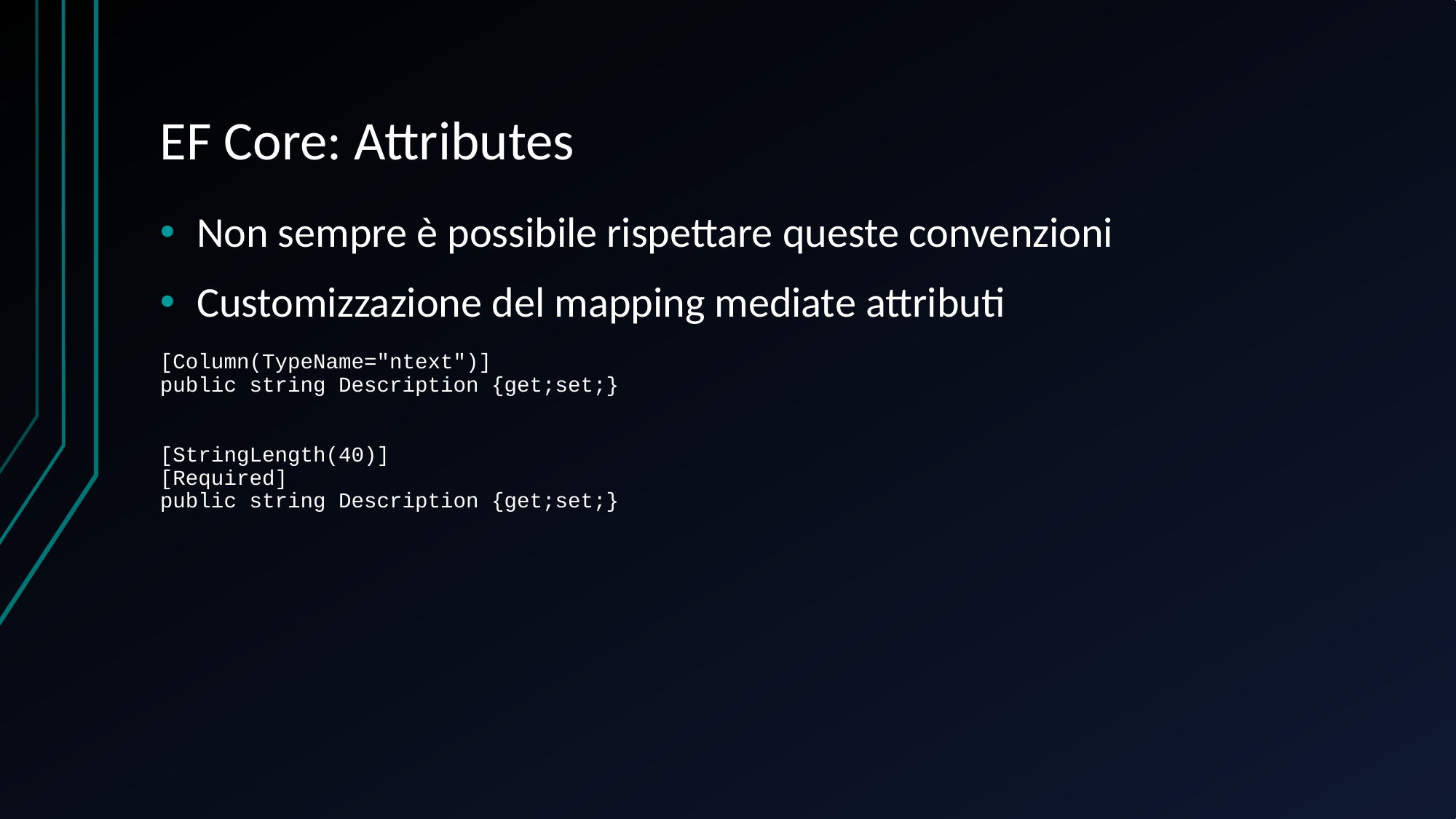

# EF Core: Attributes
Non sempre è possibile rispettare queste convenzioni
Customizzazione del mapping mediate attributi
[Column(TypeName="ntext")]
public string Description {get;set;}
[StringLength(40)]
[Required]
public string Description {get;set;}